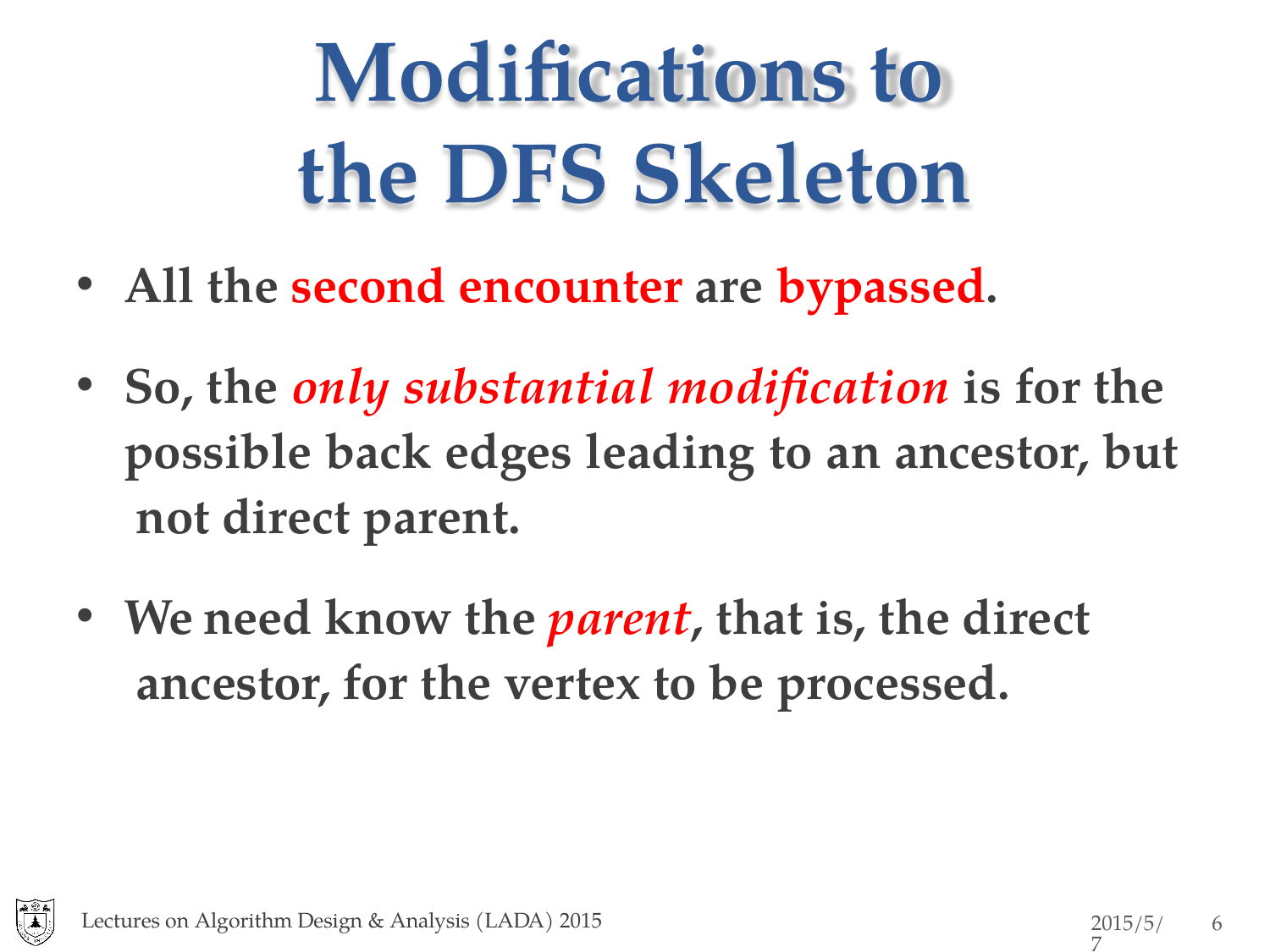

# Modifications to  the DFS Skeleton

All the second encounter are bypassed.
So, the only substantial modification is for the  possible back edges leading to an ancestor, but  not direct parent.
We need know the parent, that is, the direct  ancestor, for the vertex to be processed.
Lectures on Algorithm Design & Analysis (LADA) 2015
2015/5/7
6